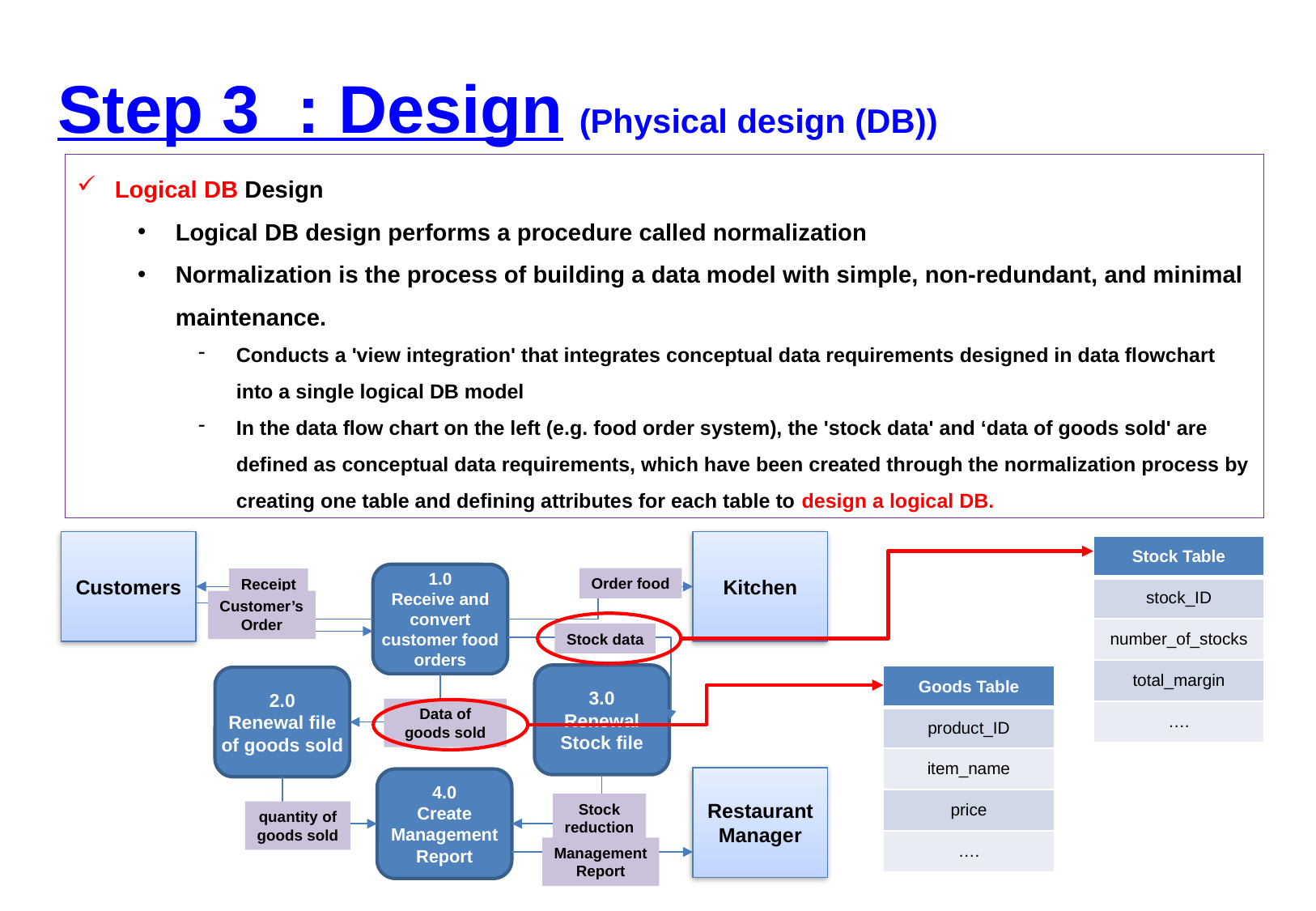

Step 3  : Design
 (Physical design (DB))
Logical DB Design
Logical DB design performs a procedure called normalization
Normalization is the process of building a data model with simple, non-redundant, and minimal maintenance.
Conducts a 'view integration' that integrates conceptual data requirements designed in data flowchart into a single logical DB model
In the data flow chart on the left (e.g. food order system), the 'stock data' and ‘data of goods sold' are defined as conceptual data requirements, which have been created through the normalization process by creating one table and defining attributes for each table to design a logical DB.
Customers
Kitchen
1.0
Receive and convert customer food orders
Order food
Receipt
Customer’s
Order
Stock data
3.0
Renewal
Stock file
2.0
Renewal file of goods sold
Data of goods sold
Restaurant
Manager
4.0
Create
Management Report
Stock
reduction
quantity of
goods sold
Management
Report
| Stock Table |
| --- |
| stock\_ID |
| number\_of\_stocks |
| total\_margin |
| …. |

| Goods Table |
| --- |
| product\_ID |
| item\_name |
| price |
| …. |